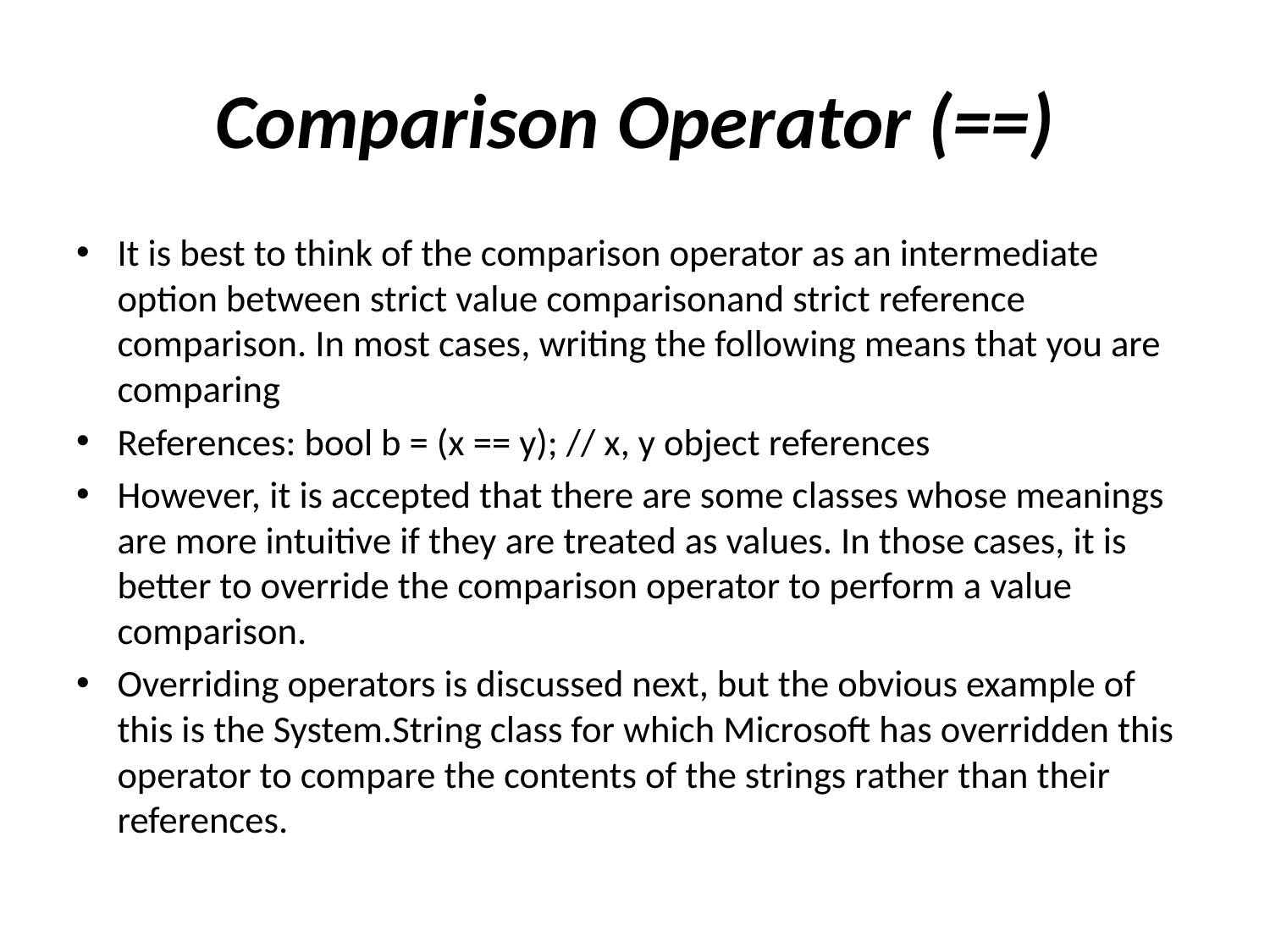

# Comparison Operator (==)
It is best to think of the comparison operator as an intermediate option between strict value comparisonand strict reference comparison. In most cases, writing the following means that you are comparing
References: bool b = (x == y); // x, y object references
However, it is accepted that there are some classes whose meanings are more intuitive if they are treated as values. In those cases, it is better to override the comparison operator to perform a value comparison.
Overriding operators is discussed next, but the obvious example of this is the System.String class for which Microsoft has overridden this operator to compare the contents of the strings rather than their references.